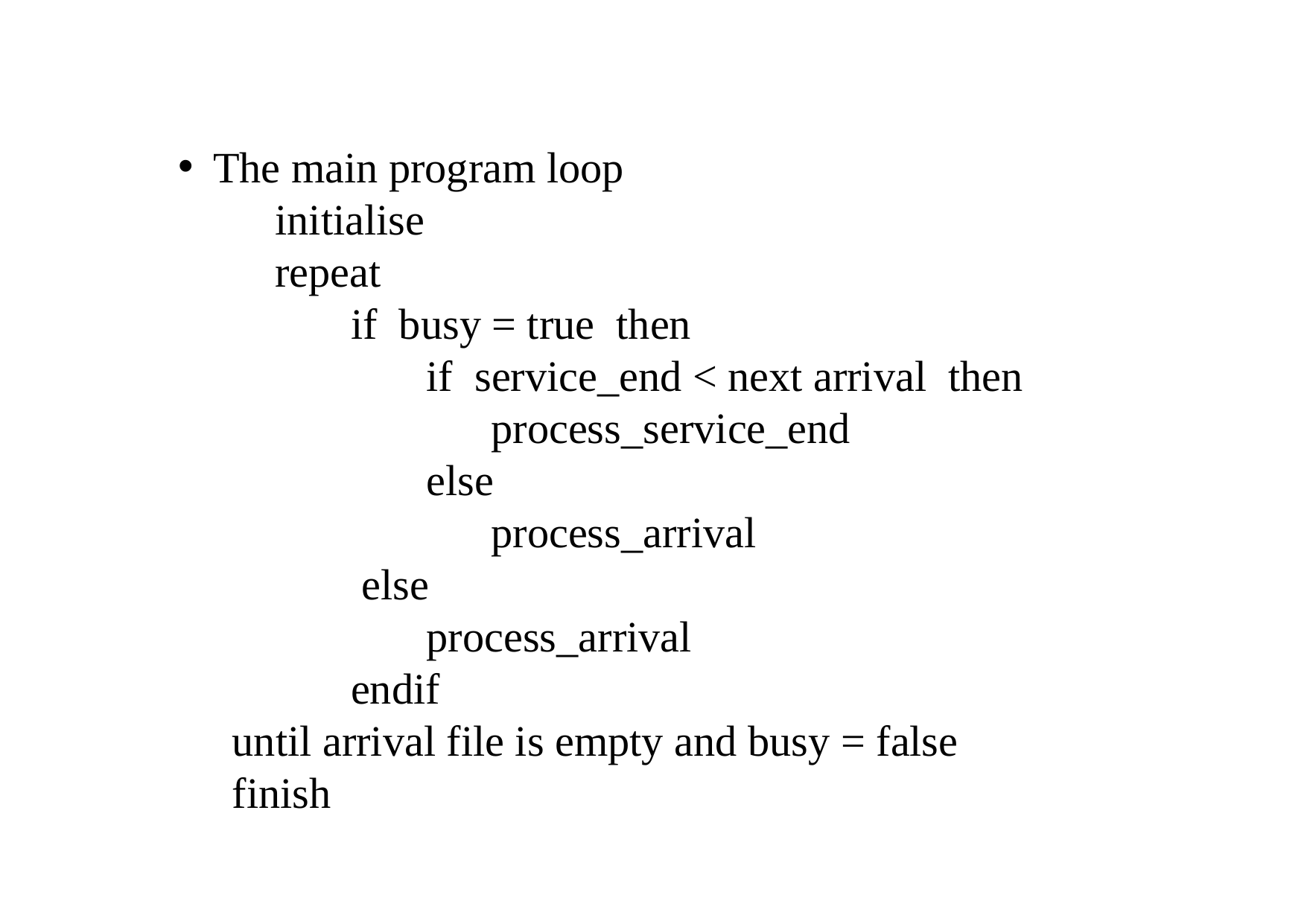

The main program loop
         initialise
         repeat
                if  busy = true  then
                       if  service_end < next arrival  then
                             process_service_end
                       else
                             process_arrival
                 else
                       process_arrival
                endif
     until arrival file is empty and busy = false
     finish